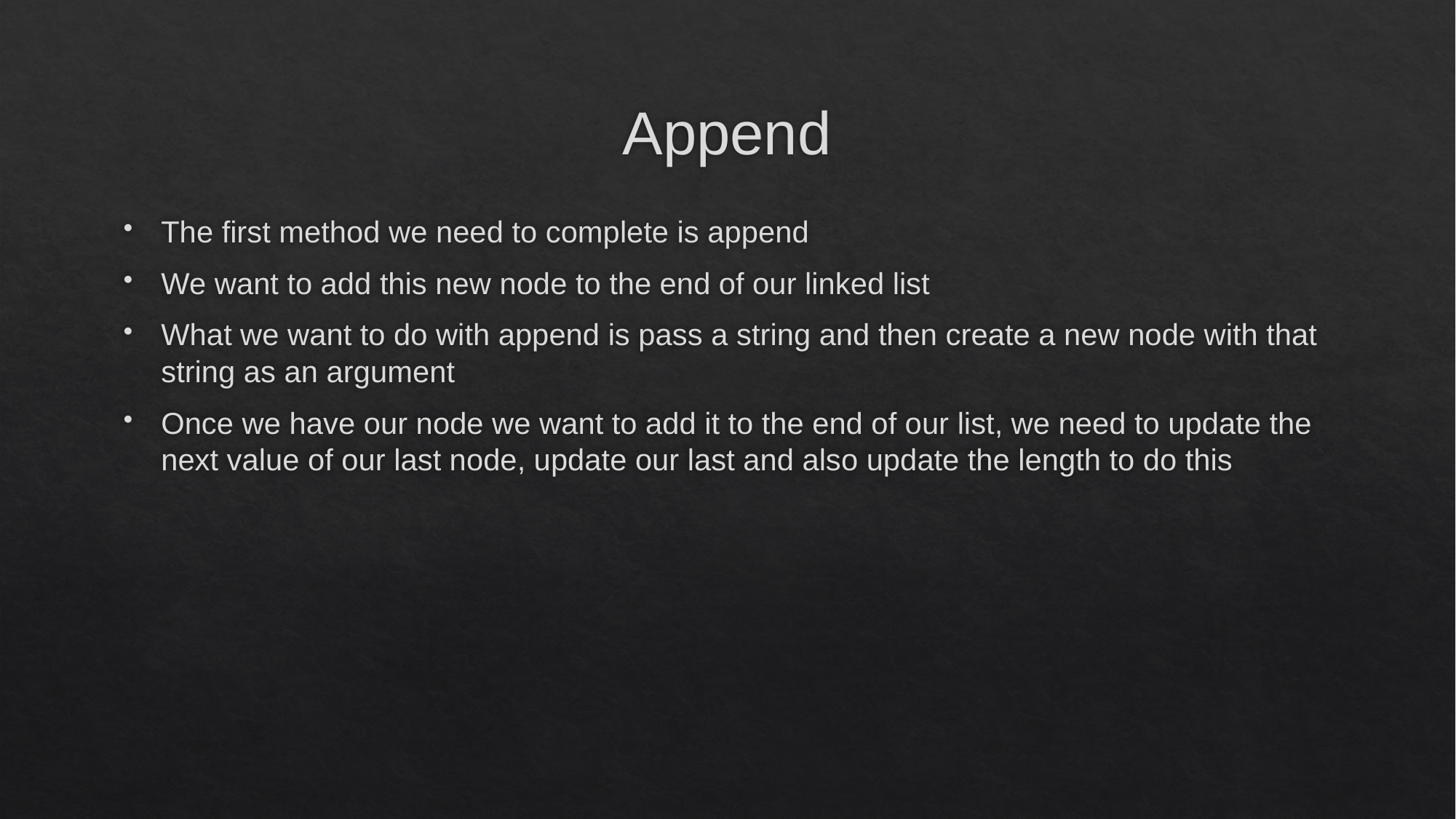

# Append
The first method we need to complete is append
We want to add this new node to the end of our linked list
What we want to do with append is pass a string and then create a new node with that string as an argument
Once we have our node we want to add it to the end of our list, we need to update the next value of our last node, update our last and also update the length to do this